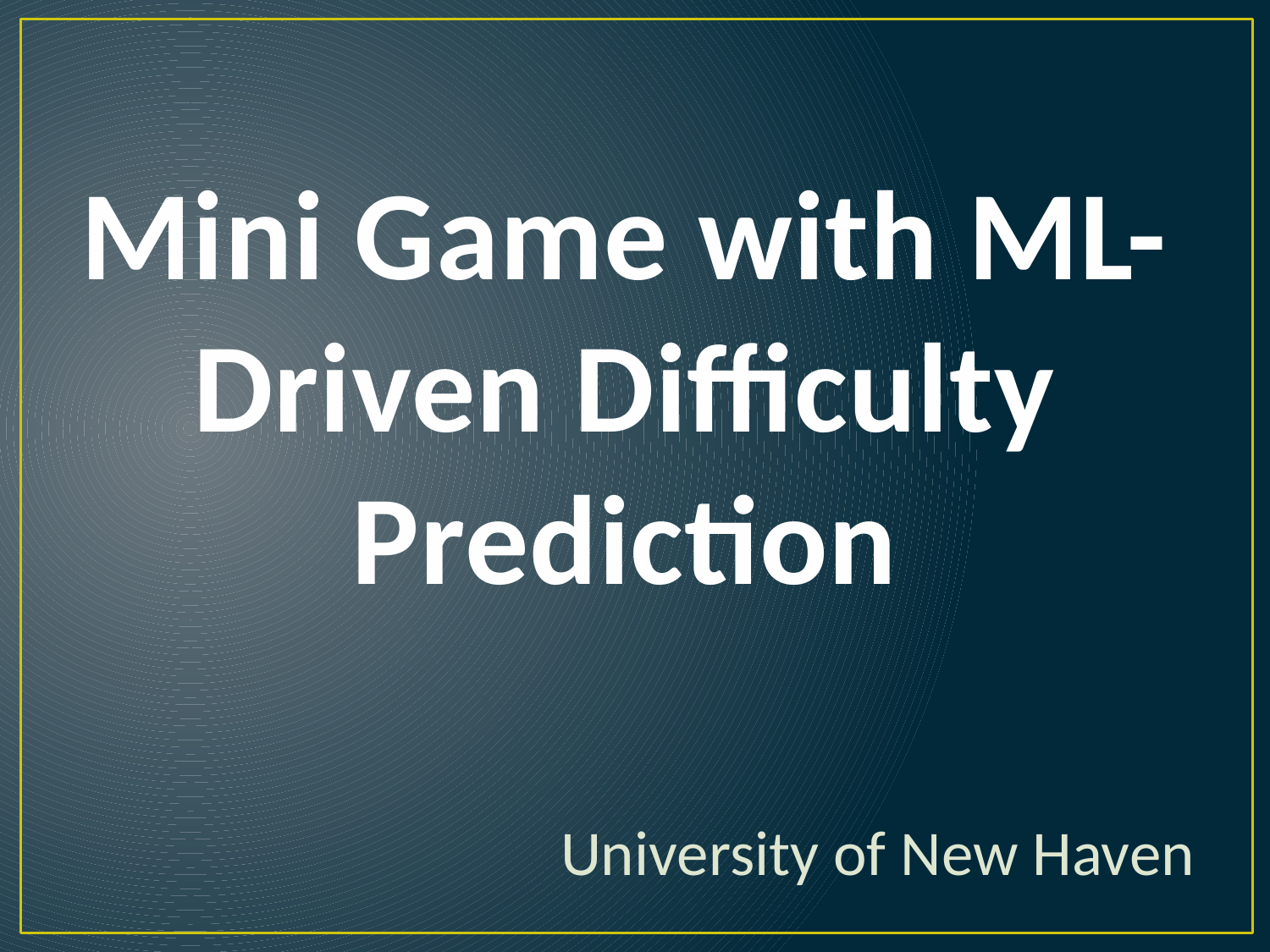

# Mini Game with ML-Driven Difficulty Prediction
University of New Haven